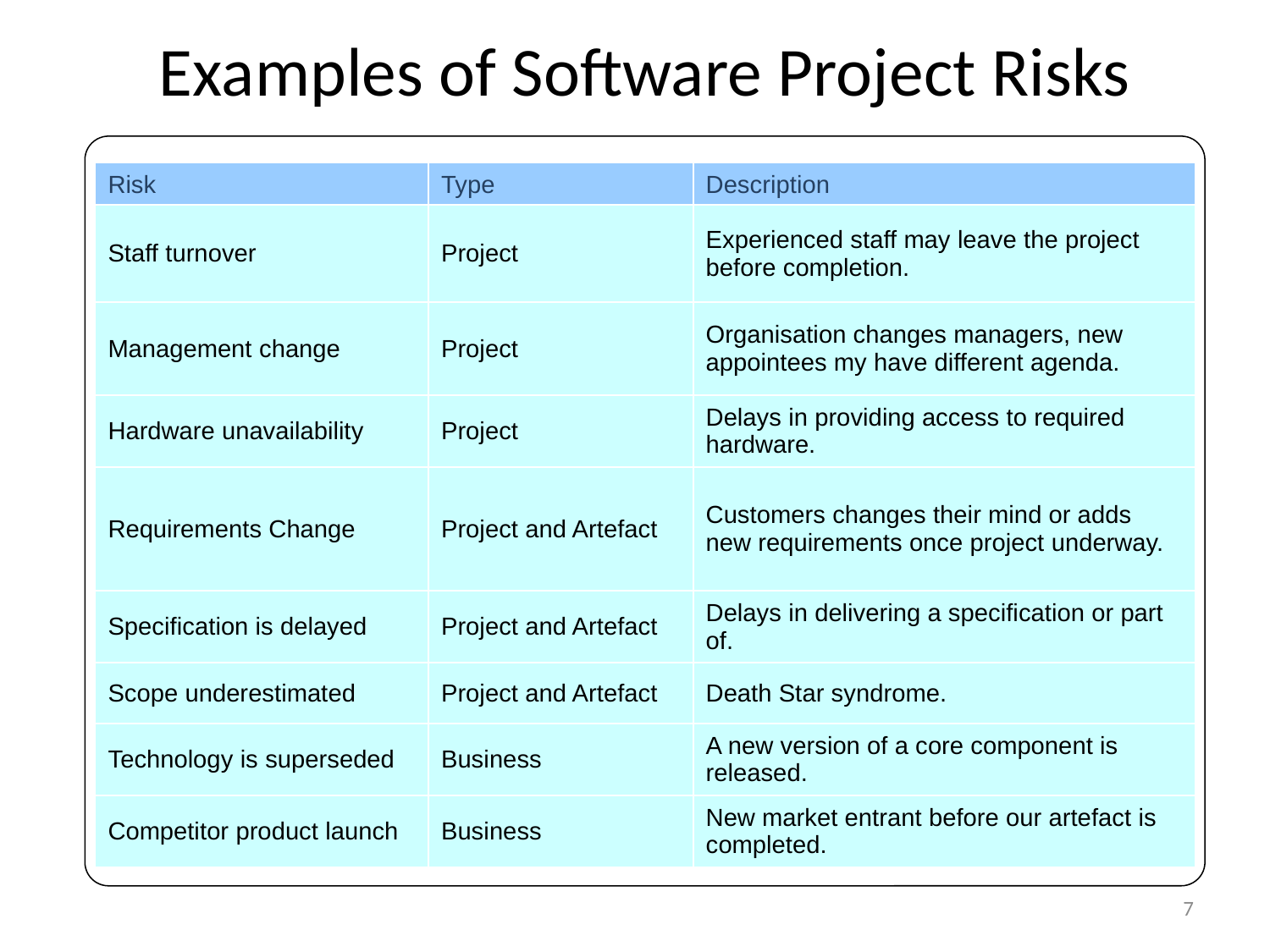

# Examples of Software Project Risks

| Risk | Type | Description |
| --- | --- | --- |
| Staff turnover | Project | Experienced staff may leave the project before completion. |
| Management change | Project | Organisation changes managers, new appointees my have different agenda. |
| Hardware unavailability | Project | Delays in providing access to required hardware. |
| Requirements Change | Project and Artefact | Customers changes their mind or adds new requirements once project underway. |
| Specification is delayed | Project and Artefact | Delays in delivering a specification or part of. |
| Scope underestimated | Project and Artefact | Death Star syndrome. |
| Technology is superseded | Business | A new version of a core component is released. |
| Competitor product launch | Business | New market entrant before our artefact is completed. |
7
Source: [paraphrased] Ian Sommerville, Software Engineering 7. 2004